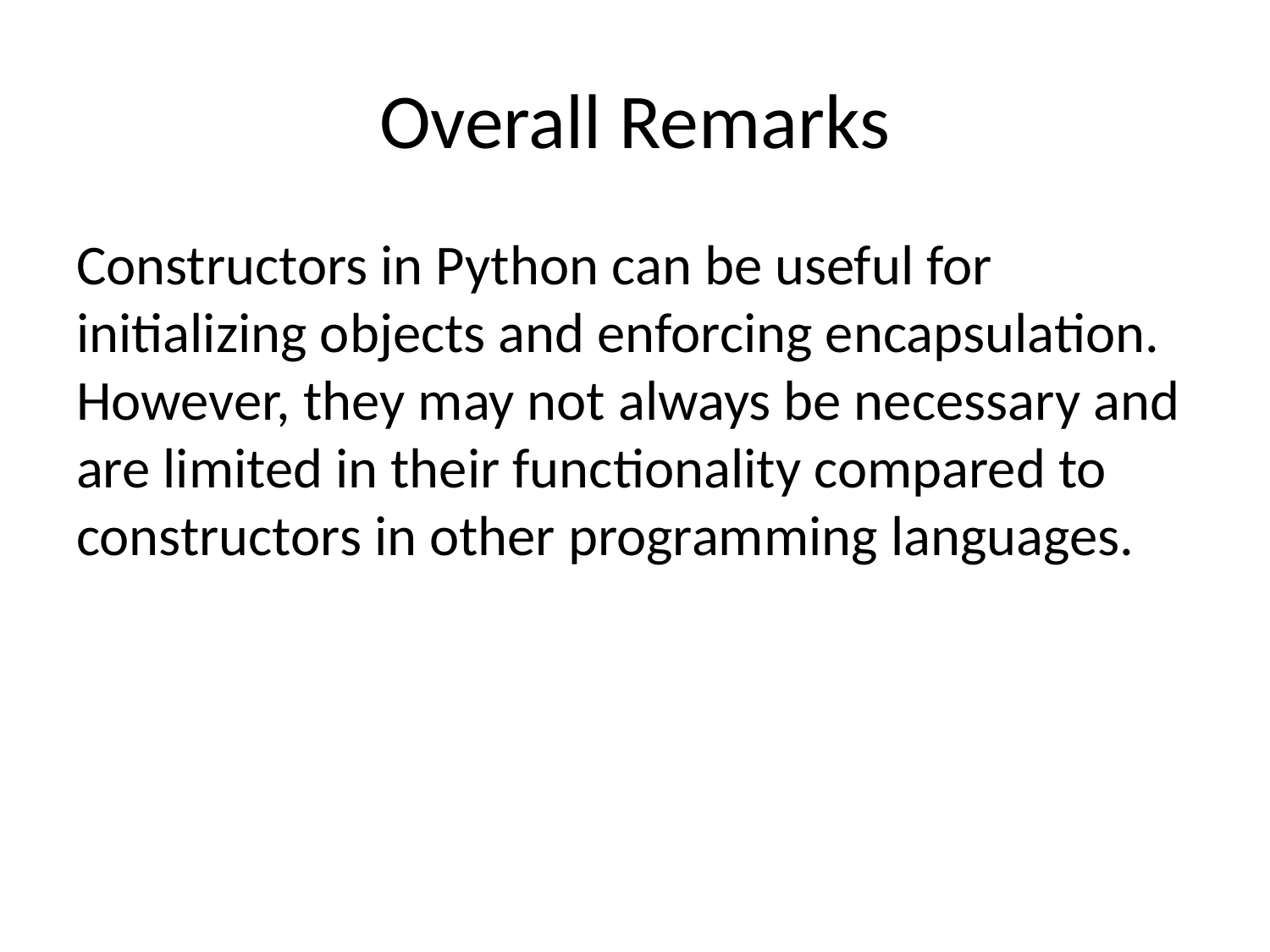

# Overall Remarks
Constructors in Python can be useful for initializing objects and enforcing encapsulation. However, they may not always be necessary and are limited in their functionality compared to constructors in other programming languages.